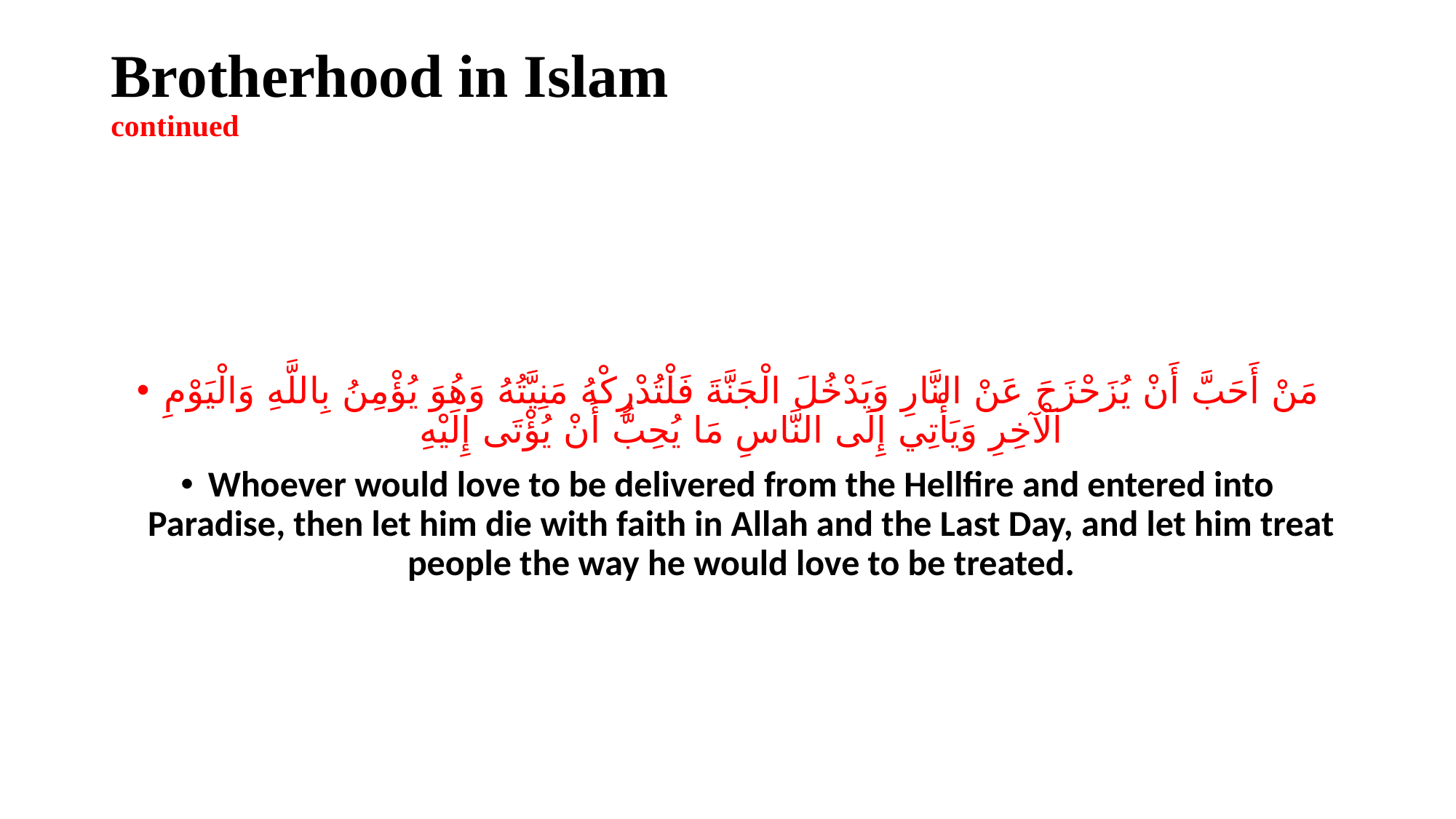

# Brotherhood in Islam continued
مَنْ أَحَبَّ أَنْ يُزَحْزَحَ عَنْ النَّارِ وَيَدْخُلَ الْجَنَّةَ فَلْتُدْرِكْهُ مَنِيَّتُهُ وَهُوَ يُؤْمِنُ بِاللَّهِ وَالْيَوْمِ الْآخِرِ وَيَأْتِي إِلَى النَّاسِ مَا يُحِبُّ أَنْ يُؤْتَى إِلَيْهِ
Whoever would love to be delivered from the Hellfire and entered into Paradise, then let him die with faith in Allah and the Last Day, and let him treat people the way he would love to be treated.